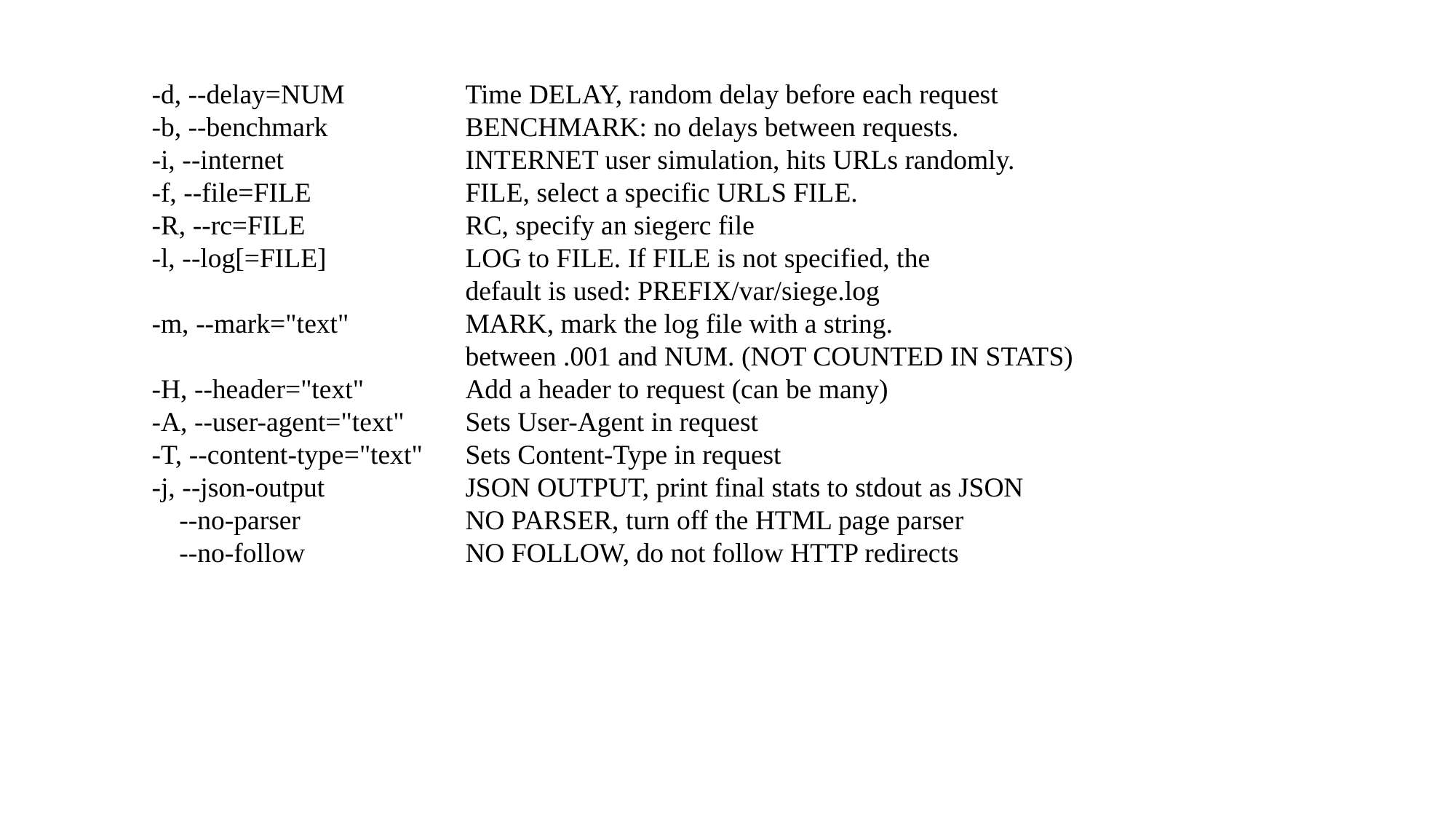

-d, --delay=NUM		Time DELAY, random delay before each request
  -b, --benchmark          	BENCHMARK: no delays between requests.
  -i, --internet            	INTERNET user simulation, hits URLs randomly.
  -f, --file=FILE           	FILE, select a specific URLS FILE.
  -R, --rc=FILE             	RC, specify an siegerc file
  -l, --log[=FILE]          	LOG to FILE. If FILE is not specified, the
                            		default is used: PREFIX/var/siege.log
  -m, --mark="text"         	MARK, mark the log file with a string.
                            		between .001 and NUM. (NOT COUNTED IN STATS)
  -H, --header="text"       	Add a header to request (can be many)
  -A, --user-agent="text"   	Sets User-Agent in request
  -T, --content-type="text" 	Sets Content-Type in request
  -j, --json-output         	JSON OUTPUT, print final stats to stdout as JSON
      --no-parser           	NO PARSER, turn off the HTML page parser
      --no-follow           	NO FOLLOW, do not follow HTTP redirects